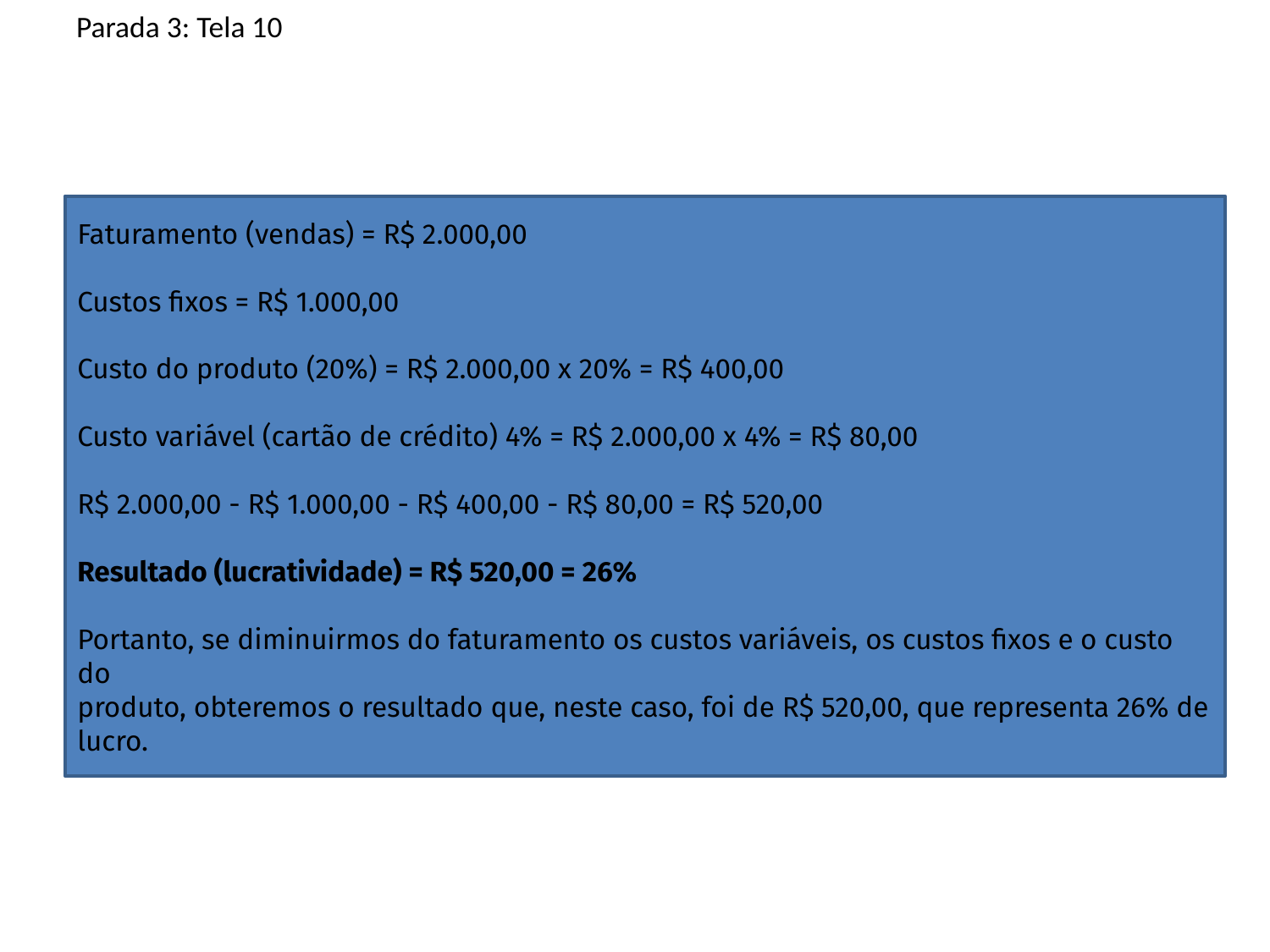

Parada 3: Tela 10
Faturamento (vendas) = R$ 2.000,00

Custos fixos = R$ 1.000,00

Custo do produto (20%) = R$ 2.000,00 x 20% = R$ 400,00

Custo variável (cartão de crédito) 4% = R$ 2.000,00 x 4% = R$ 80,00

R$ 2.000,00 - R$ 1.000,00 - R$ 400,00 - R$ 80,00 = R$ 520,00

Resultado (lucratividade) = R$ 520,00 = 26%

Portanto, se diminuirmos do faturamento os custos variáveis, os custos fixos e o custo do
produto, obteremos o resultado que, neste caso, foi de R$ 520,00, que representa 26% de lucro.